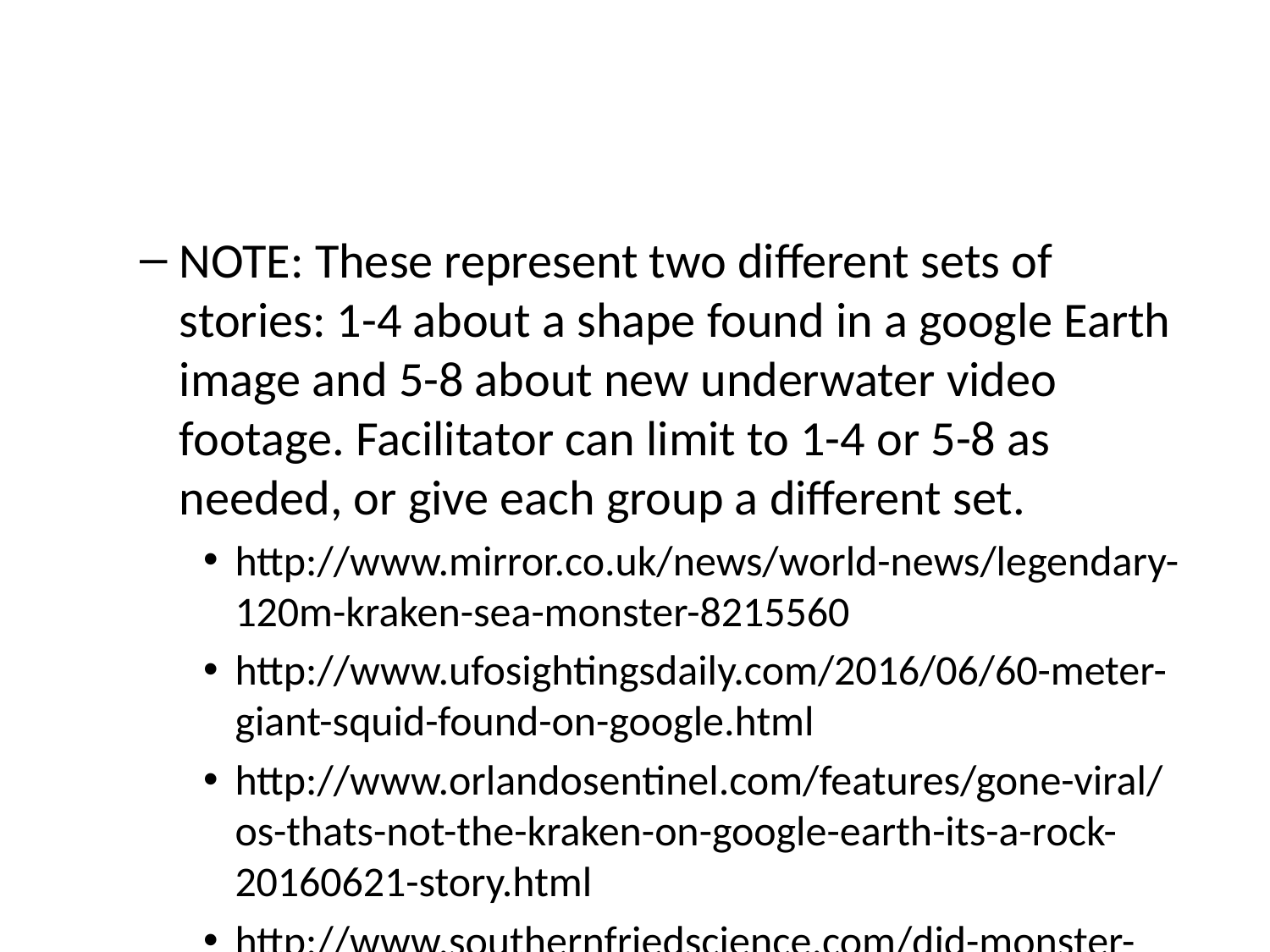

NOTE: These represent two different sets of stories: 1-4 about a shape found in a google Earth image and 5-8 about new underwater video footage. Facilitator can limit to 1-4 or 5-8 as needed, or give each group a different set.
http://www.mirror.co.uk/news/world-news/legendary-120m-kraken-sea-monster-8215560
http://www.ufosightingsdaily.com/2016/06/60-meter-giant-squid-found-on-google.html
http://www.orlandosentinel.com/features/gone-viral/os-thats-not-the-kraken-on-google-earth-its-a-rock-20160621-story.html
http://www.southernfriedscience.com/did-monster-hunters-find-a-120-meter-long-giant-squid-on-google-maps/
http://www.npr.org/2013/01/13/169274472/the-kraken-is-real-scientist-films-first-footage-of-a-giant-squid
http://www.foxnews.com/science/2013/01/24/video-kraken-in-natural-habitat-released.html
https://www.scientificamerican.com/article/live-giant-squid-filmed-in-deep-ocean/
https://www.greenprophet.com/2013/01/kraken-sea-monster-video/
https://en.wikipedia.org/wiki/Kraken
Groups should spend 20 minutes researching together. Facilitator frames this activity:
Remind learners that they’ve got a fairly specific question, “is the Kraken, a 100- to 120-foot tentacled sea creature that attacks and sink ships, real?”
Write the question and post it in the room, ensure that there aren’t any questions or confusion about this question and that it’s clear to everyone.
Suggest that learners use the research question to guide their work.
Hand out blank score sheets to track evaluation of each site.
Explain that learners should summarize the content of each site in a few points at the top of the sheet– the basic idea or message
Ask learners to list:
the agreed upon rules (and any other they want to use) in column 1
Scores (plus/minus) go in column 2
Notes and comments go in column 3 – what do you notice? How does the site look? How does the content make you feel? > * Tips! Encourage learners to talk through their thinking and observations together while they explore and score. > * Tips! Encourage learners to click around the websites where these stories were posted for more info about the source, the author, the sponsors, etc. > * Tips! Encourage learners to think about the timeline of the stories– when did they appear? which are most recent? How are the sources and stories connected?
Ask learners to reflect on what they noticed/felt while they looked at the sites. [10-20 minutes]
Did anything surprise you?
Was there a difference between the headline and the main idea?
What differences did you notice in the story from site to site?
What did you feel when reading or looking at the sites? Were some more fun/exciting than others?
Which sites felt most trustworthy? Which didn’t? Did you validate sources online?
Are there any new rules you’d propose for the list?
Who owns the site? How can we discover the site’s purpose? When was the page created?
Revise the list of rules, and discuss as needed.
Share results of the research question– what are their answers? How did the list of rules help?
Conclusion: Given these stories, we can say that the kraken, a 100- to 120-foot tentacled sea creature that attacks and sink ships, is probably NOT real. In the first story, a rock island is mistaken for a kraken. In the second story, video has been shot of a giant squid, but it is much smaller and shyer than the kraken we are looking for, though it may have inspired the legends.